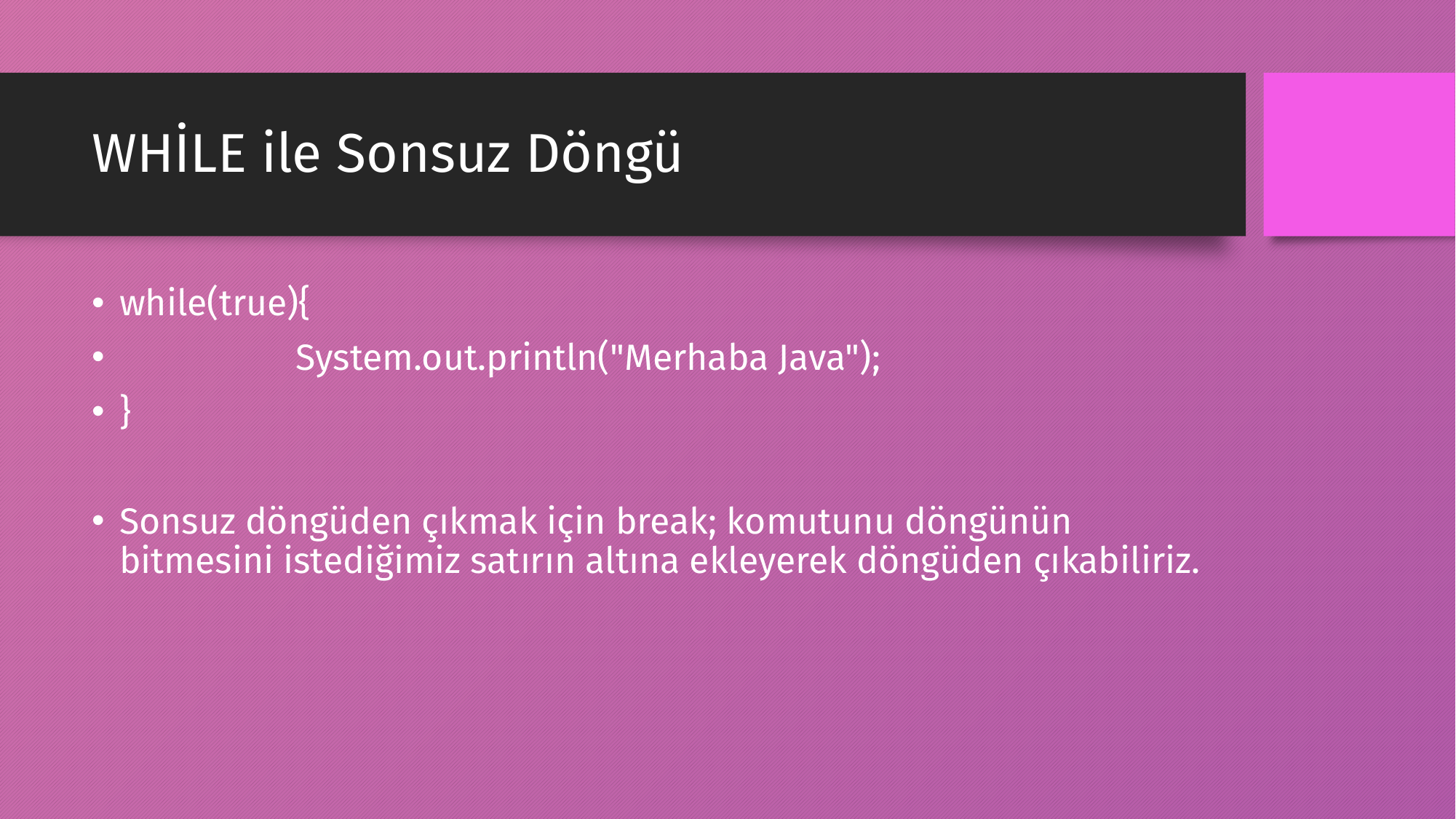

# WHİLE ile Sonsuz Döngü
while(true){
	       System.out.println("Merhaba Java");
}

Sonsuz döngüden çıkmak için break; komutunu döngünün bitmesini istediğimiz satırın altına ekleyerek döngüden çıkabiliriz.